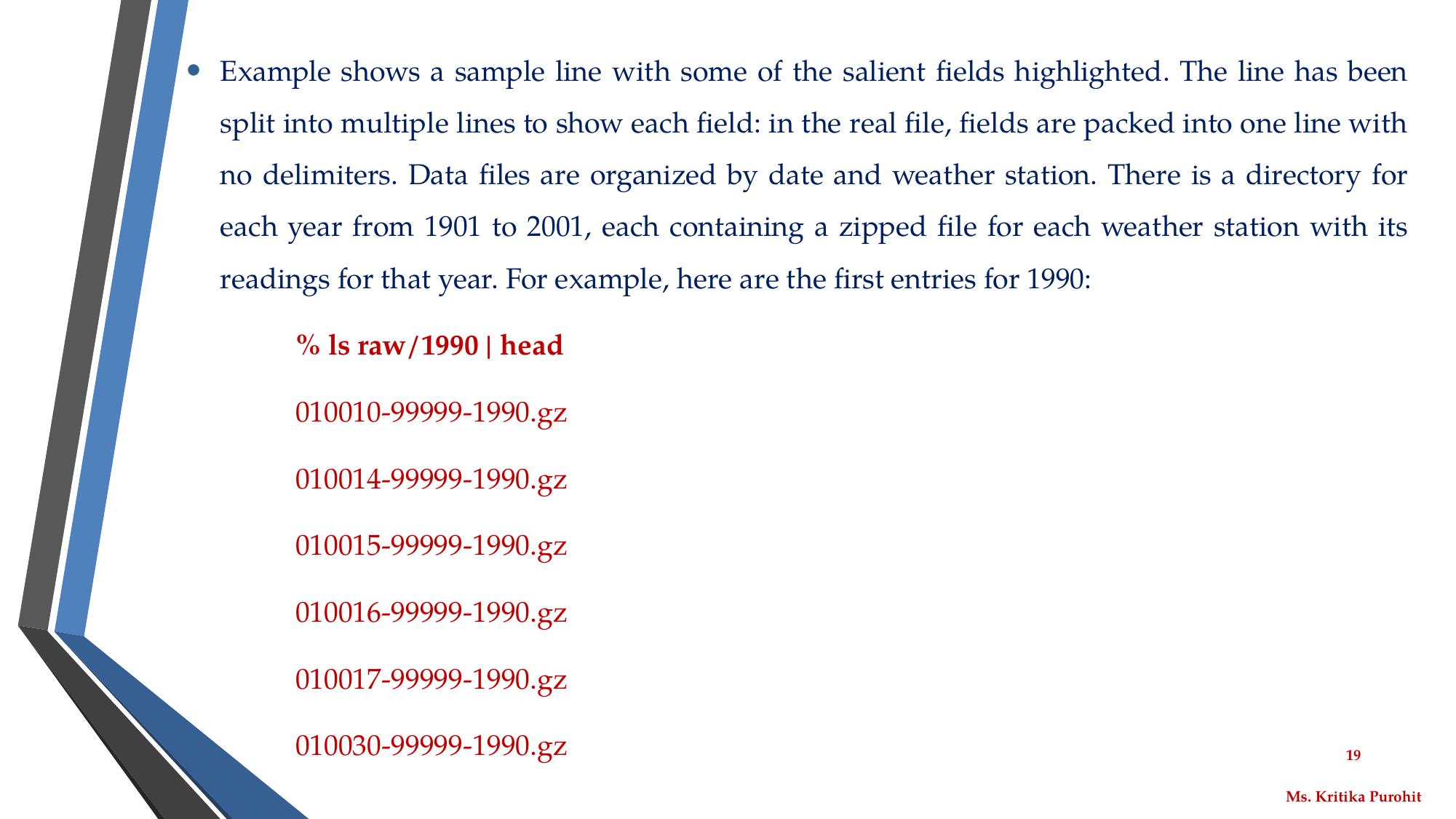

Example shows a sample line with some of the salient fields highlighted. The line has been split into multiple lines to show each field: in the real file, fields are packed into one line with no delimiters. Data files are organized by date and weather station. There is a directory for each year from 1901 to 2001, each containing a zipped file for each weather station with its readings for that year. For example, here are the first entries for 1990:
% ls raw/1990 | head
010010-99999-1990.gz
010014-99999-1990.gz
010015-99999-1990.gz
010016-99999-1990.gz
010017-99999-1990.gz
010030-99999-1990.gz

19
Ms. Kritika Purohit